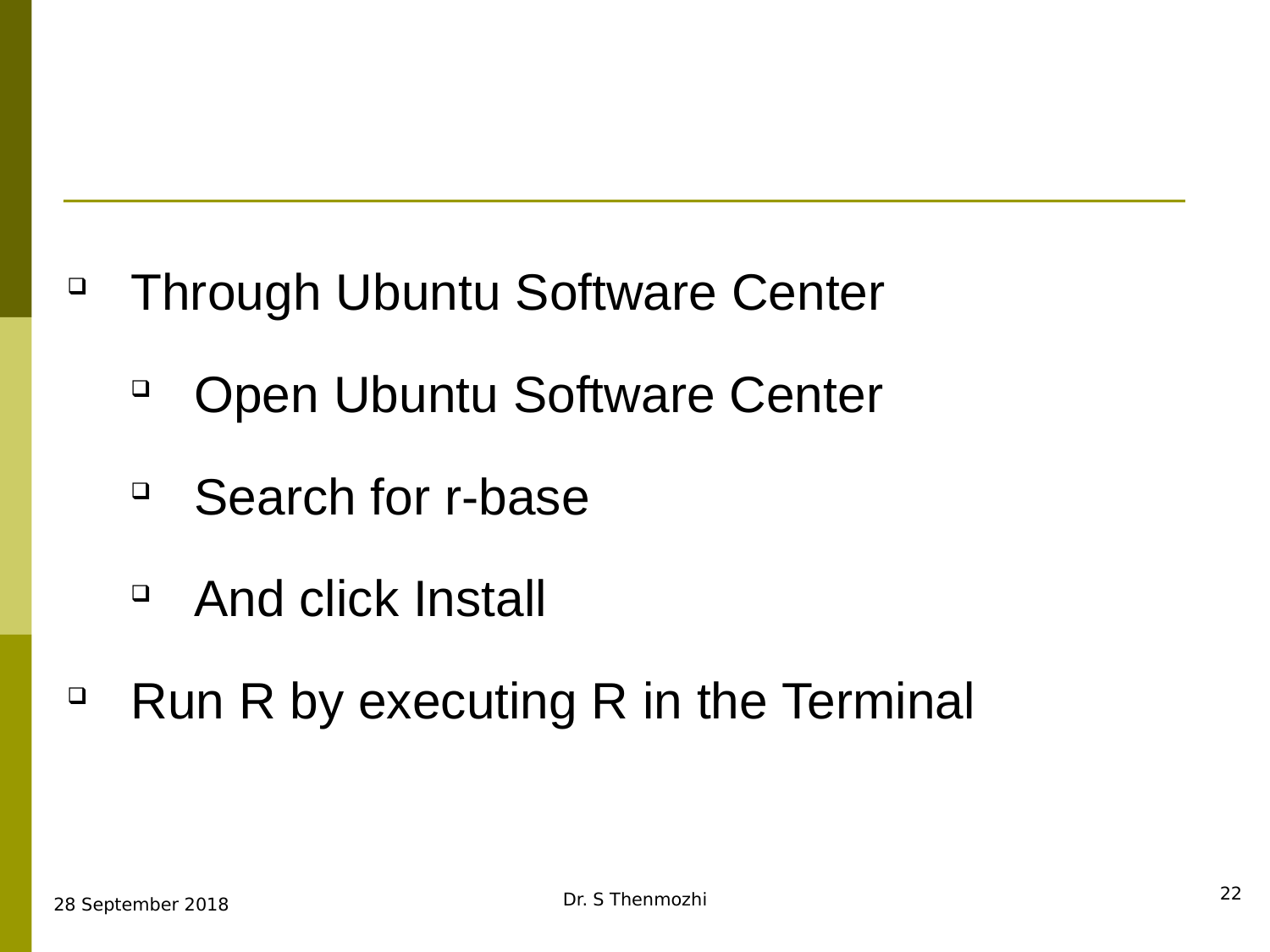

#
Through Ubuntu Software Center
Open Ubuntu Software Center
Search for r-base
And click Install
Run R by executing R in the Terminal

22
Dr. S Thenmozhi
28 September 2018